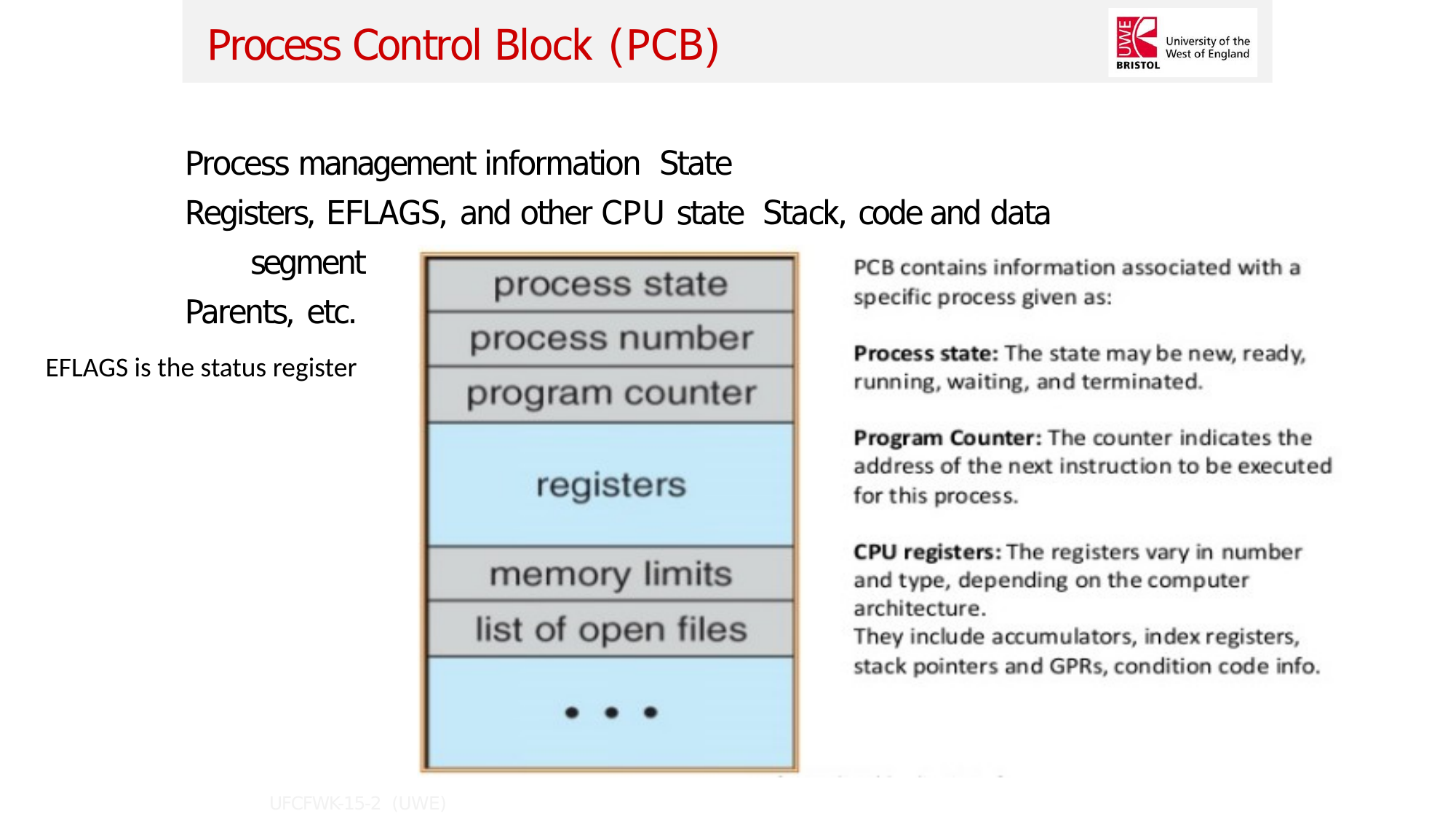

Process Control Block (PCB)
Process management information  State
Registers, EFLAGS, and other CPU state  Stack, code and data segment
Parents, etc.

EFLAGS is the status register
UFCFWK-15-2 (UWE)